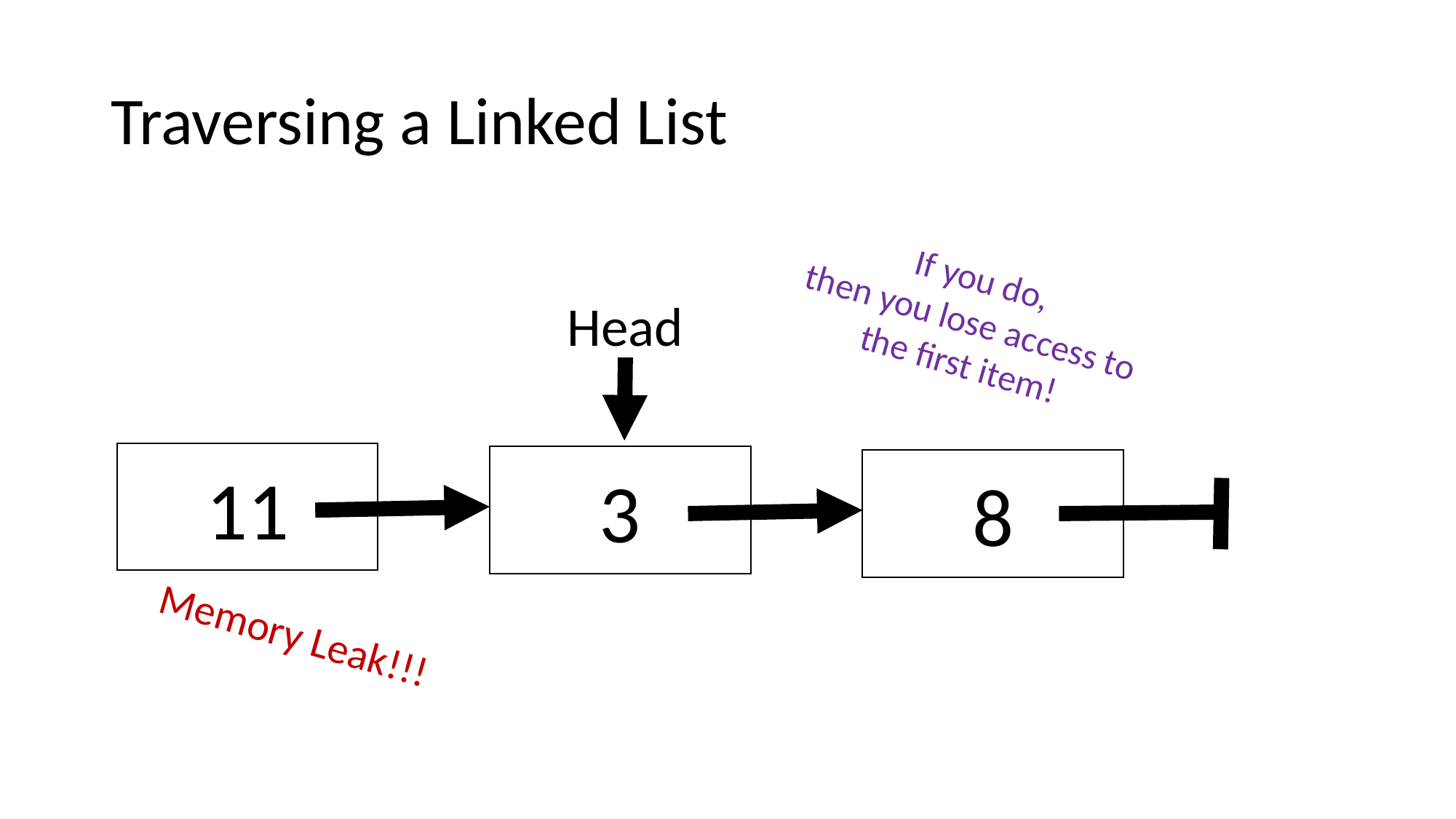

# Traversing a Linked List

If you do,
then you lose access to
the first item!
Head
11
3
8
Memory Leak!!!